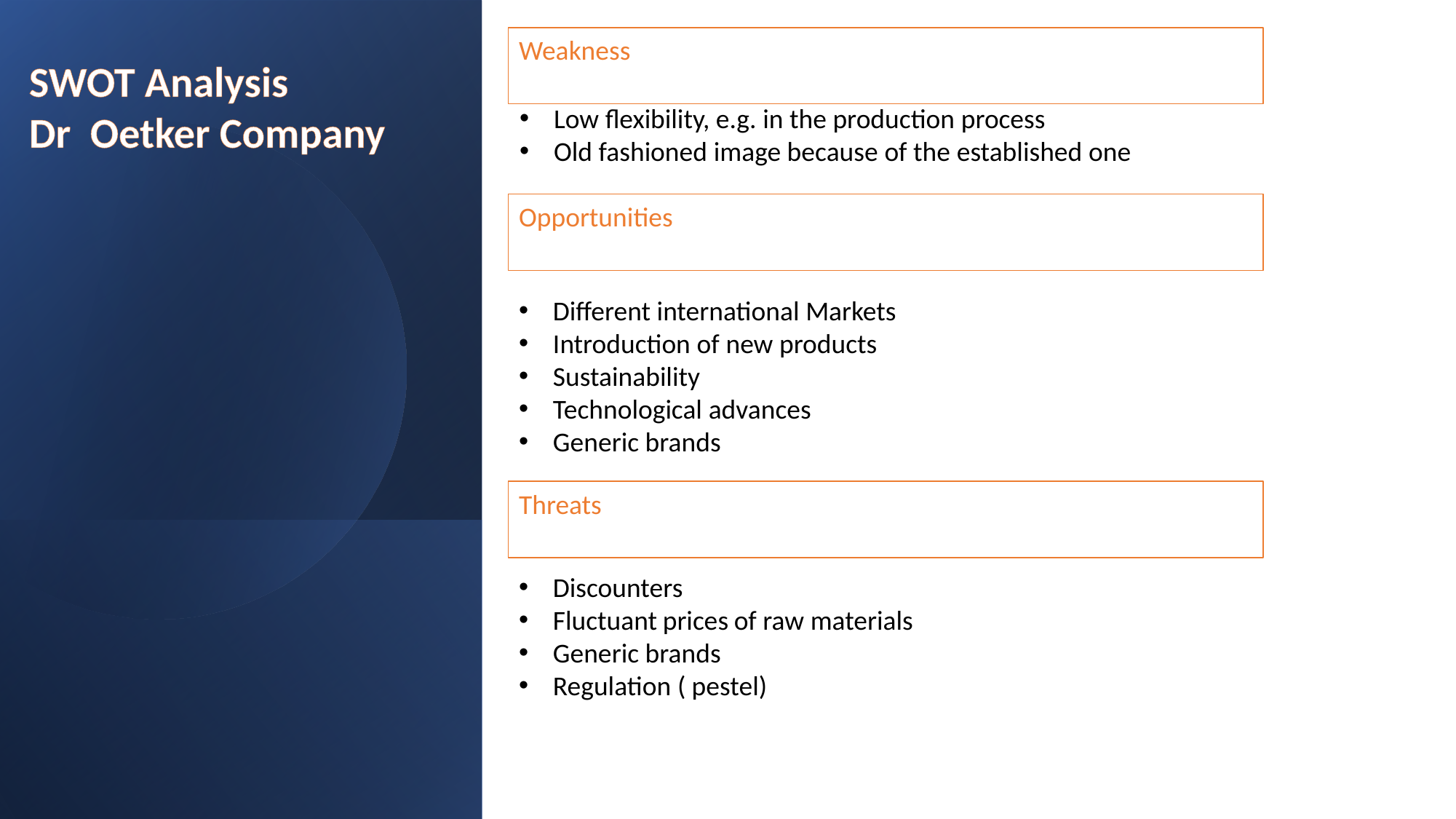

Weakness

SWOT Analysis Dr  Oetker Company

Low flexibility, e.g. in the production process
Old fashioned image because of the established one

Opportunities

Different international Markets
Introduction of new products
Sustainability
Technological advances
Generic brands

Threats

Discounters
Fluctuant prices of raw materials
Generic brands
Regulation ( pestel)